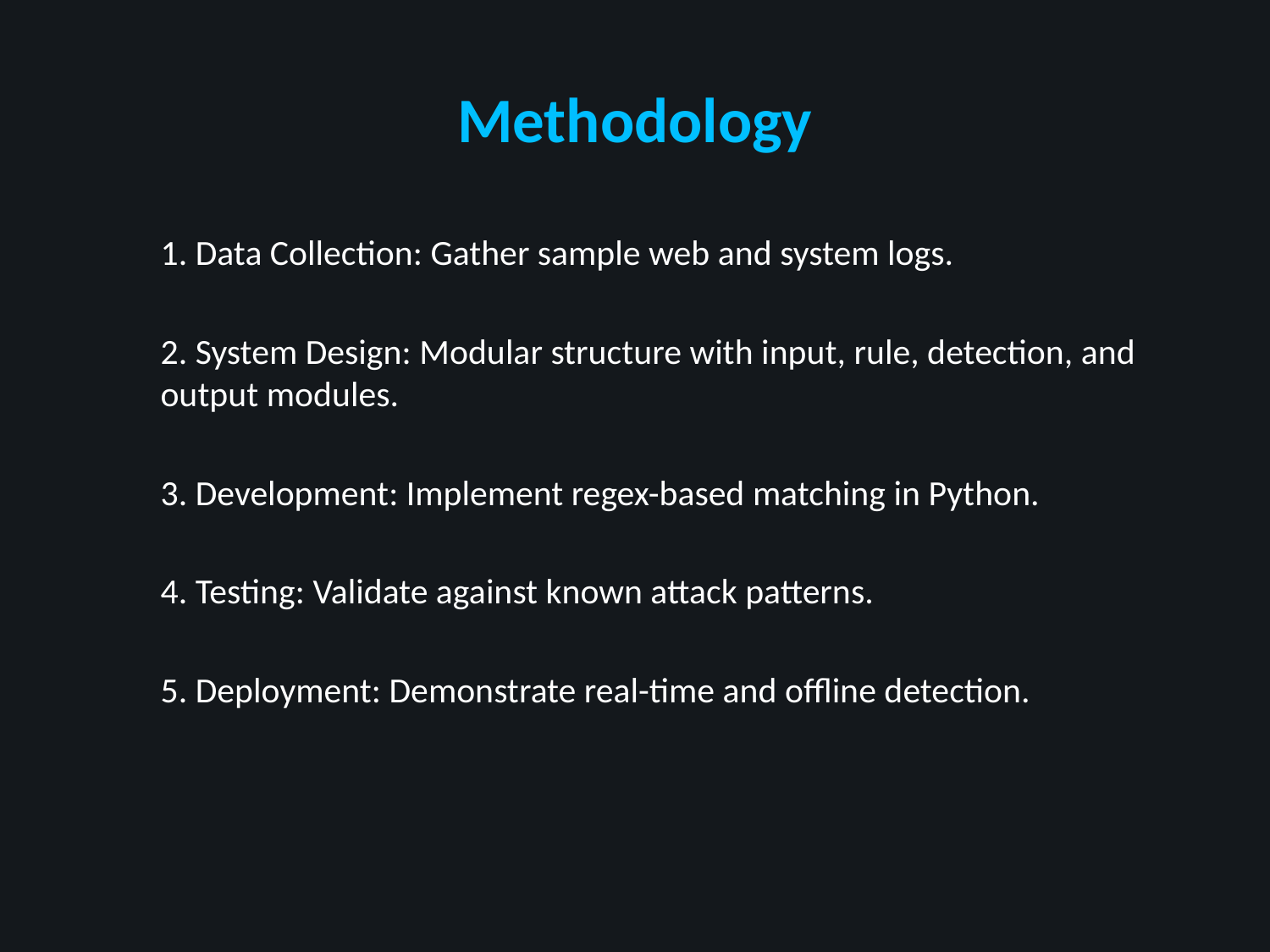

# Methodology
1. Data Collection: Gather sample web and system logs.

2. System Design: Modular structure with input, rule, detection, and output modules.

3. Development: Implement regex-based matching in Python.

4. Testing: Validate against known attack patterns.

5. Deployment: Demonstrate real-time and offline detection.